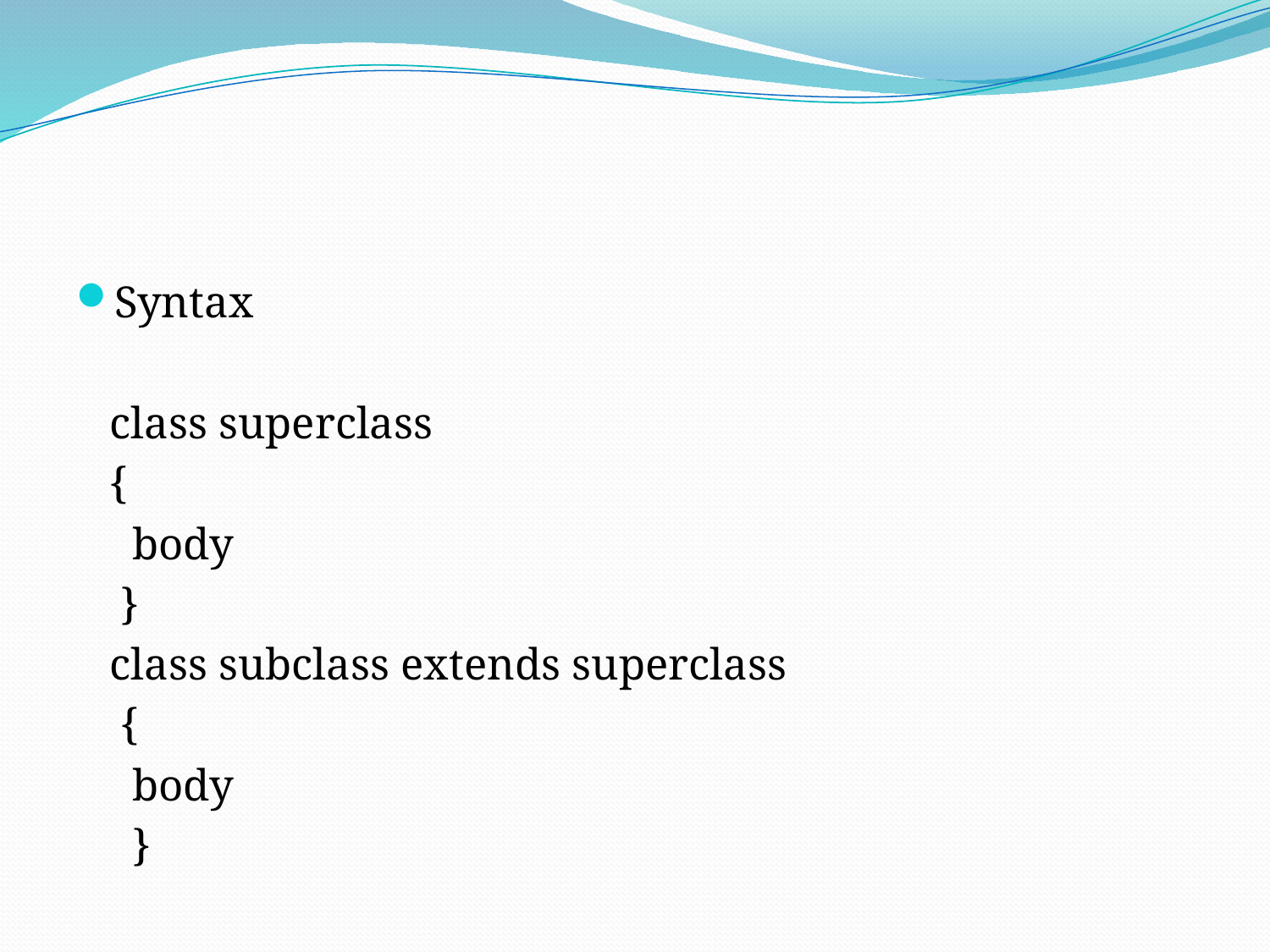

#
Syntax

   class superclass
   {
     body
    }
   class subclass extends superclass
    {
     body
     }